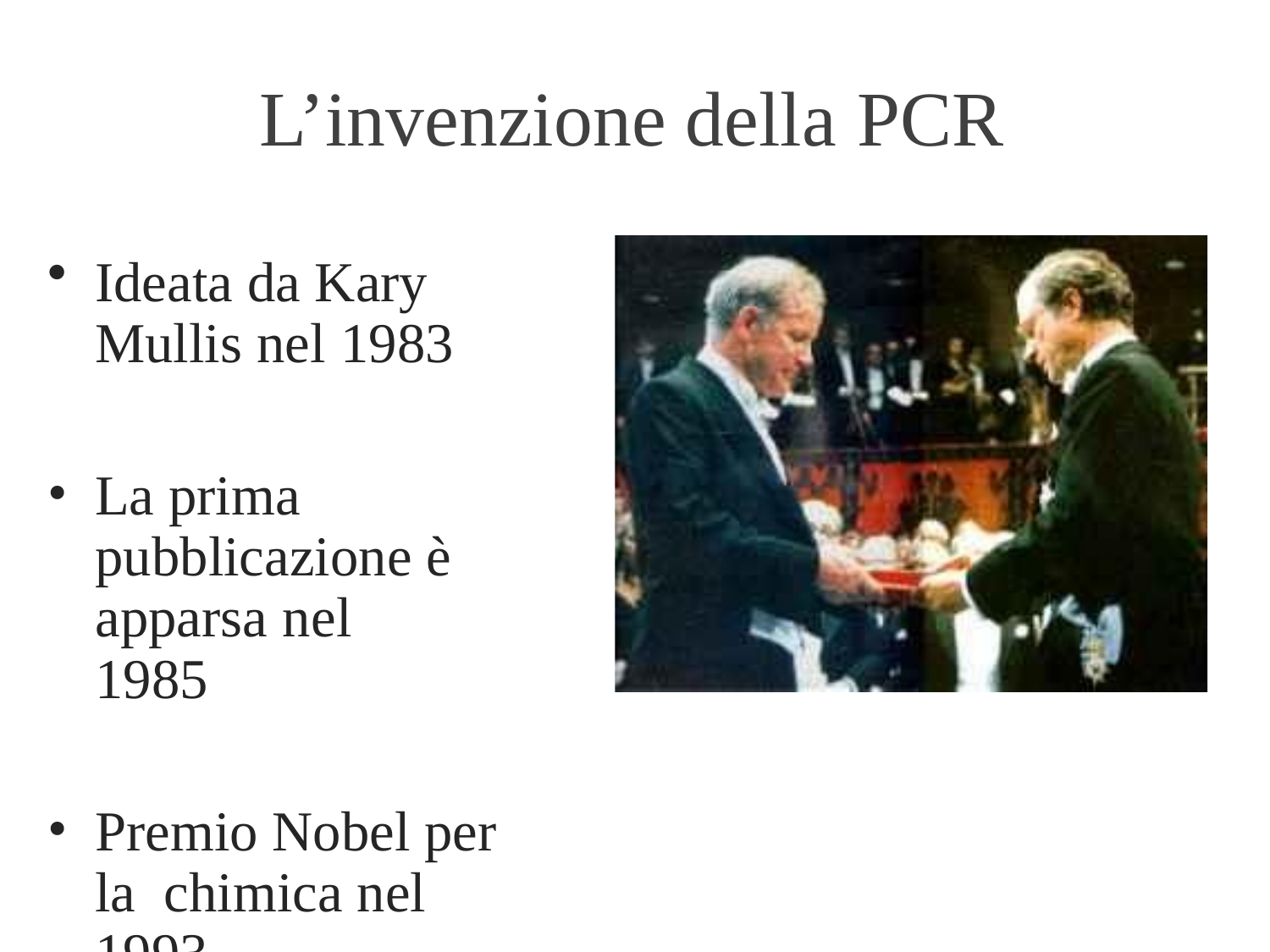

# L’invenzione della PCR

Ideata da Kary  Mullis nel 1983

La prima  pubblicazione è  apparsa nel 1985

Premio Nobel per la  chimica nel 1993